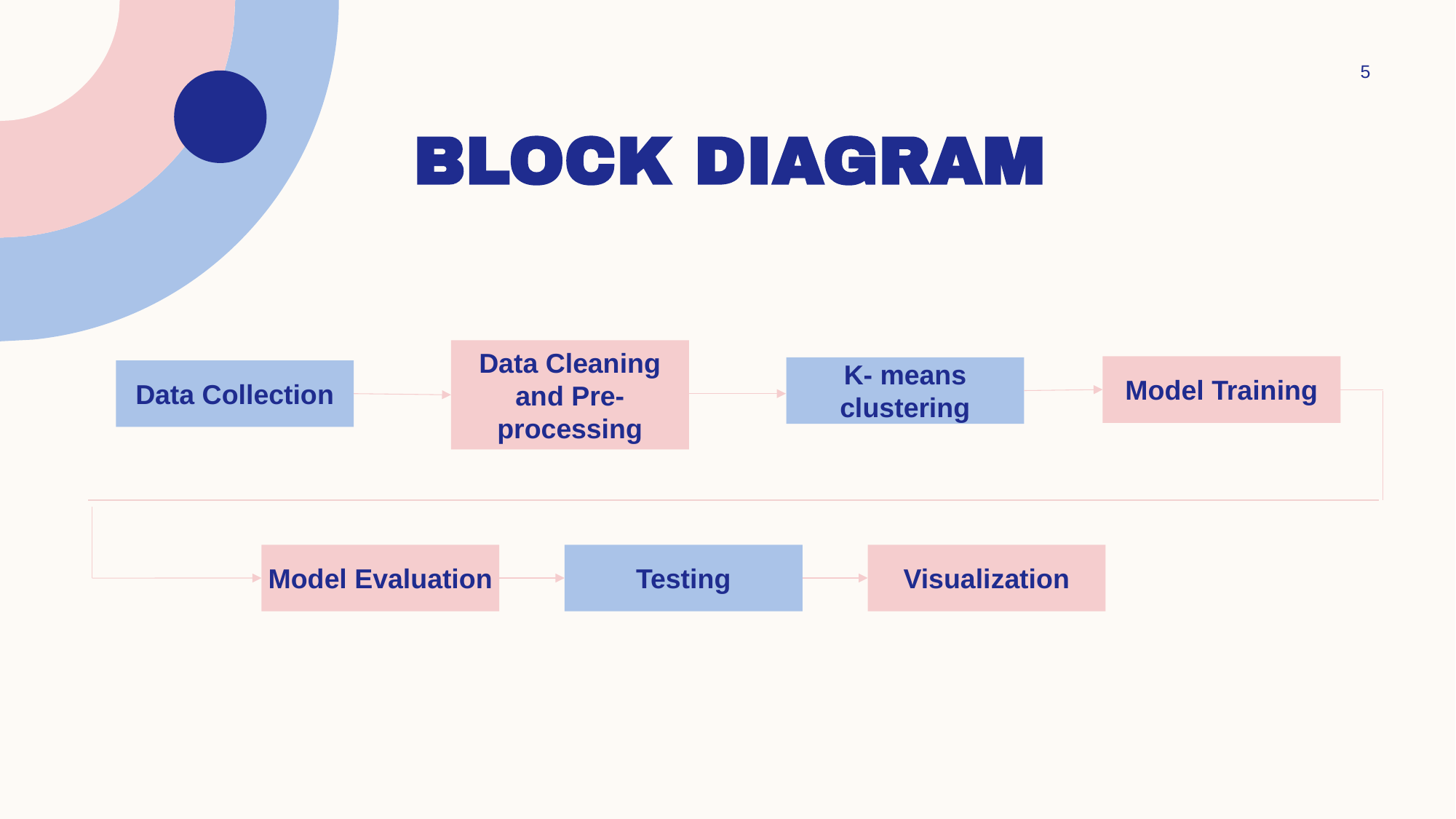

5
# BLOCK DIAGRAM
Data Cleaning and Pre-processing
Model Training
K- means clustering
Data Collection
Model Evaluation
Testing
Visualization